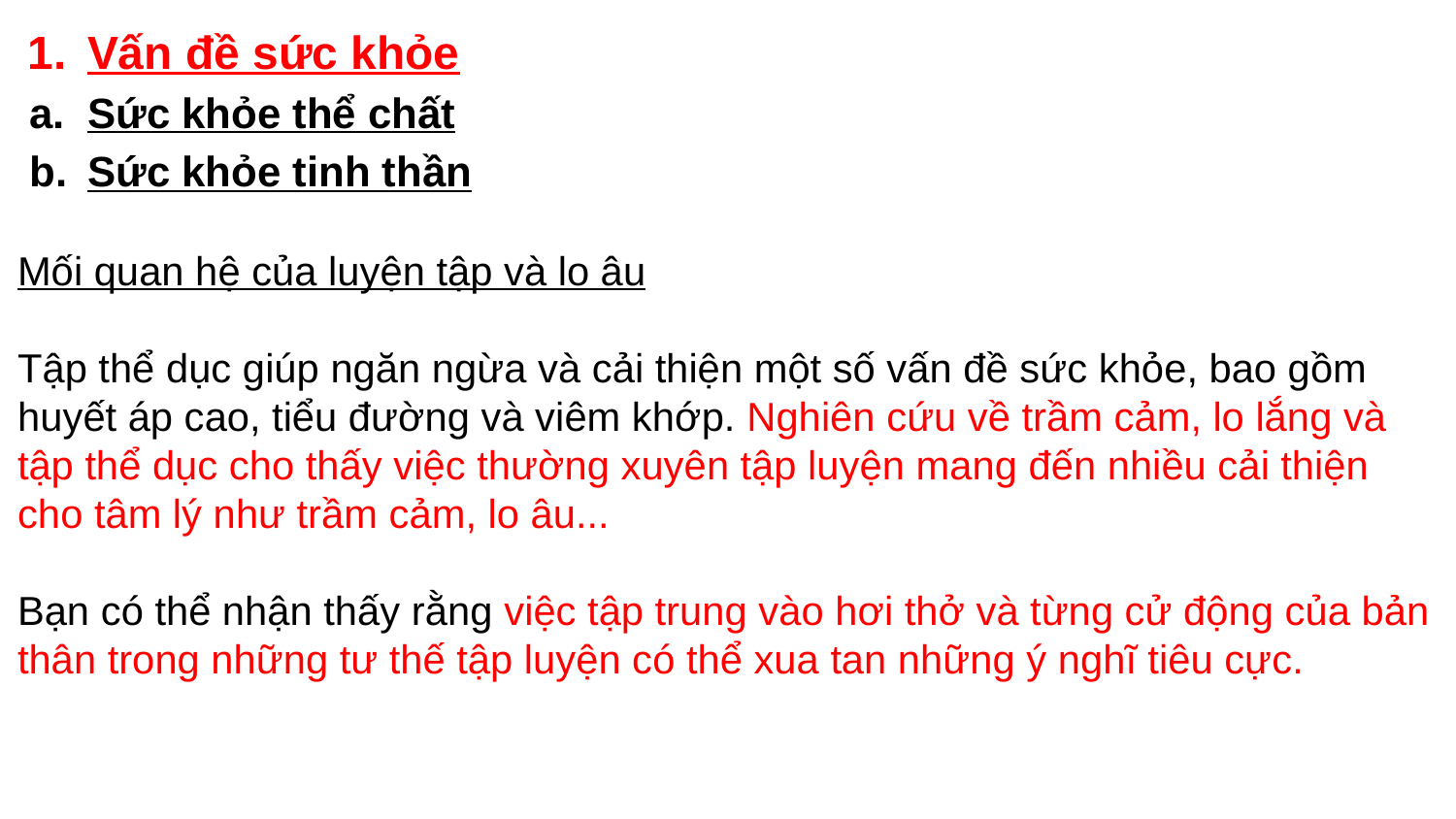

Vấn đề sức khỏe
Sức khỏe thể chất
Sức khỏe tinh thần
Mối quan hệ của luyện tập và lo âu

Tập thể dục giúp ngăn ngừa và cải thiện một số vấn đề sức khỏe, bao gồm huyết áp cao, tiểu đường và viêm khớp. Nghiên cứu về trầm cảm, lo lắng và tập thể dục cho thấy việc thường xuyên tập luyện mang đến nhiều cải thiện cho tâm lý như trầm cảm, lo âu...

Bạn có thể nhận thấy rằng việc tập trung vào hơi thở và từng cử động của bản thân trong những tư thế tập luyện có thể xua tan những ý nghĩ tiêu cực.